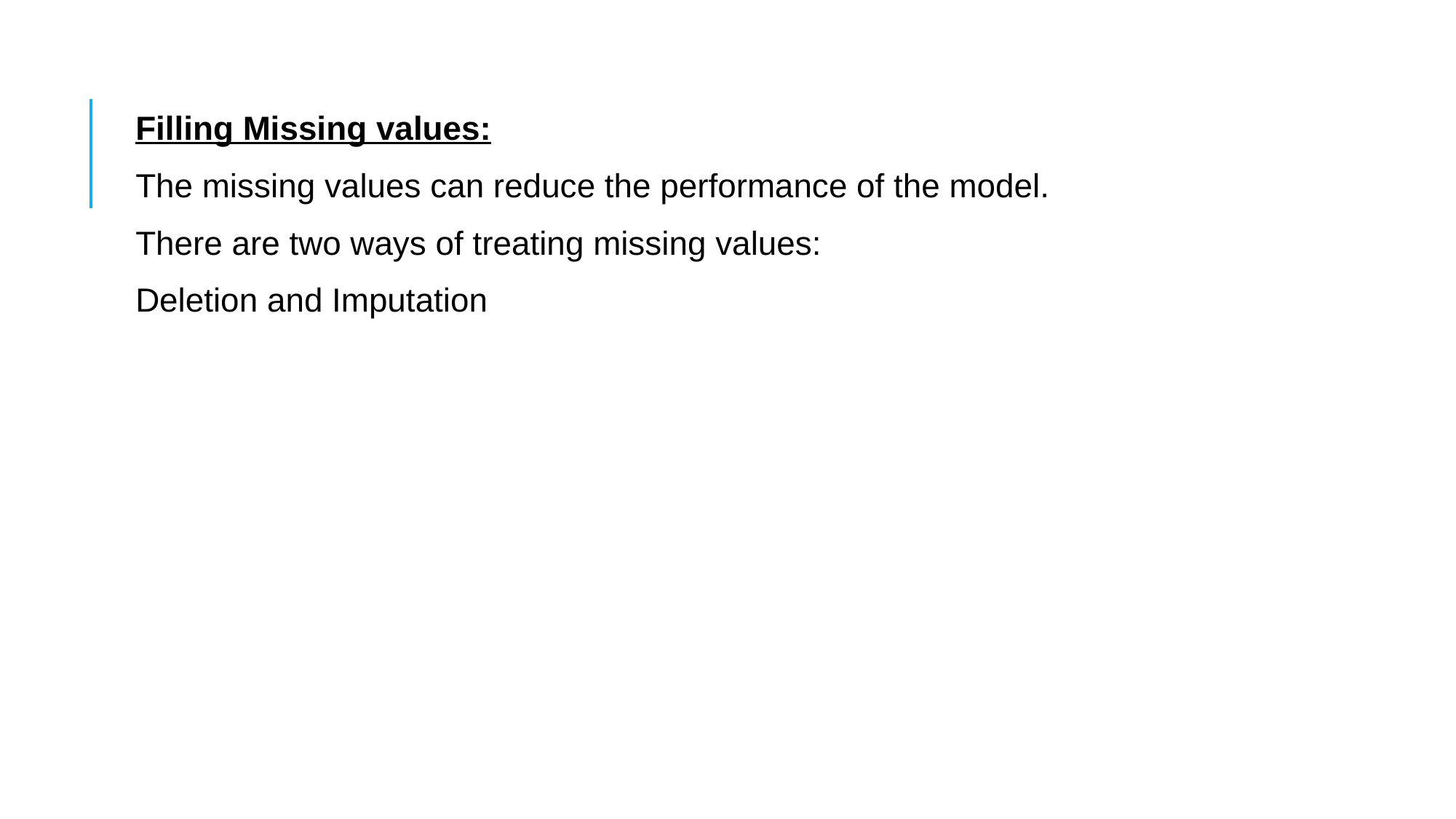

Filling Missing values:
The missing values can reduce the performance of the model.
There are two ways of treating missing values:
Deletion and Imputation